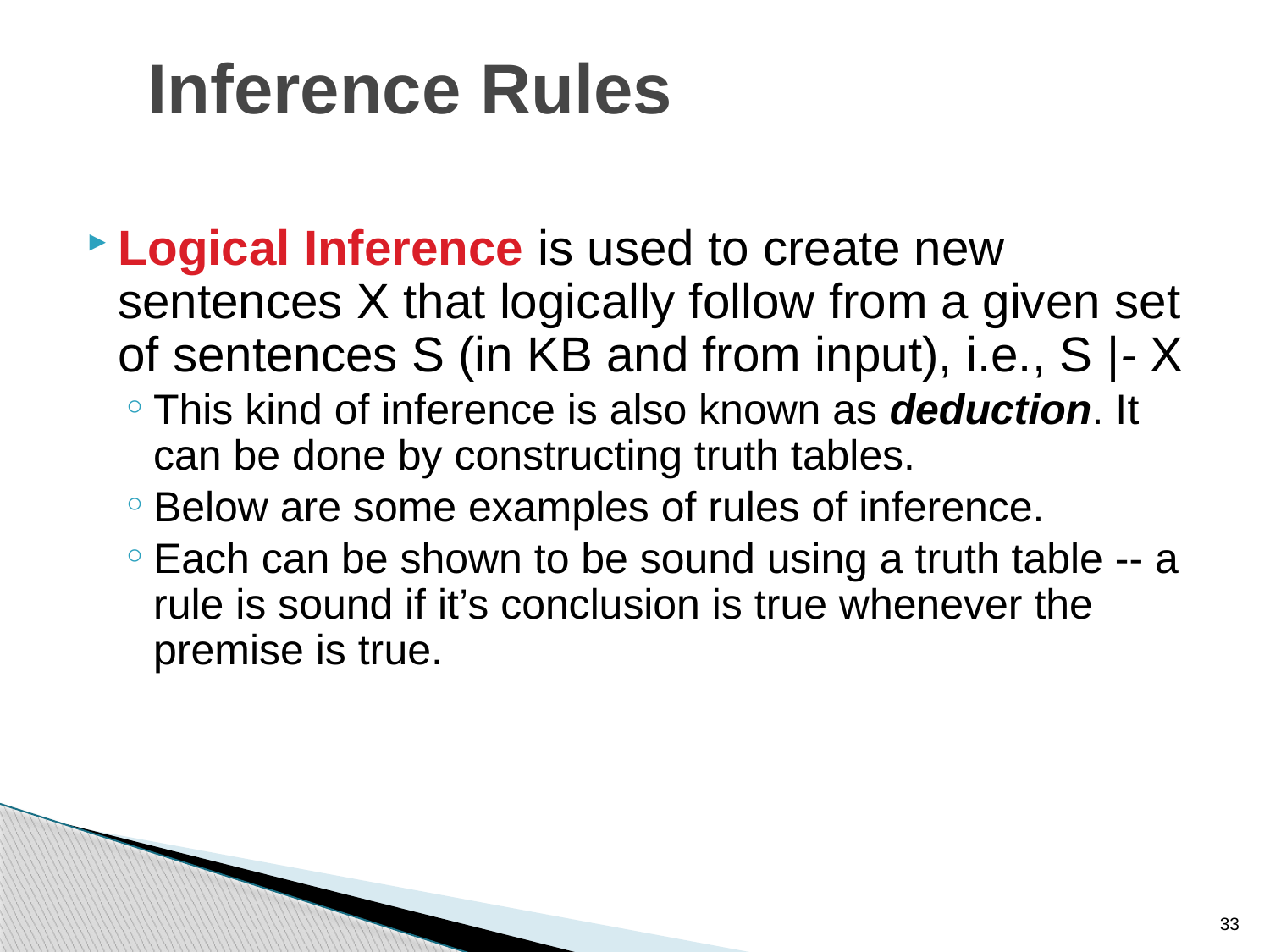

# Inference Rules
Logical Inference is used to create new sentences X that logically follow from a given set of sentences S (in KB and from input), i.e., S |- X
This kind of inference is also known as deduction. It can be done by constructing truth tables.
Below are some examples of rules of inference.
Each can be shown to be sound using a truth table -- a rule is sound if it’s conclusion is true whenever the premise is true.
33